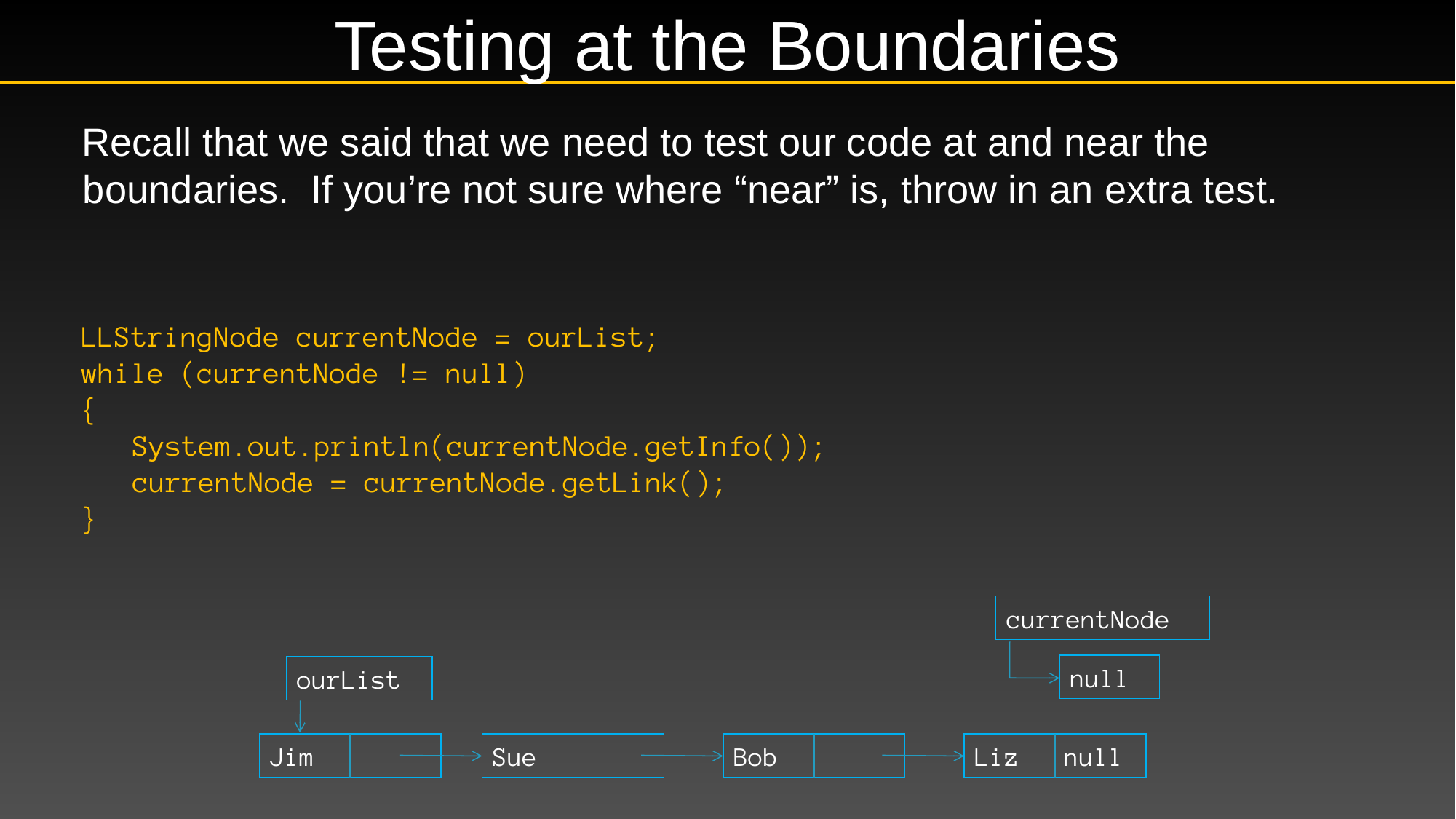

# Testing at the Boundaries
Recall that we said that we need to test our code at and near the boundaries.  If you’re not sure where “near” is, throw in an extra test.

LLStringNode currentNode = ourList;
while (currentNode != null)
{
	   System.out.println(currentNode.getInfo());
	   currentNode = currentNode.getLink();
}
currentNode
null
ourList
Jim
Sue
Bob
Liz   null